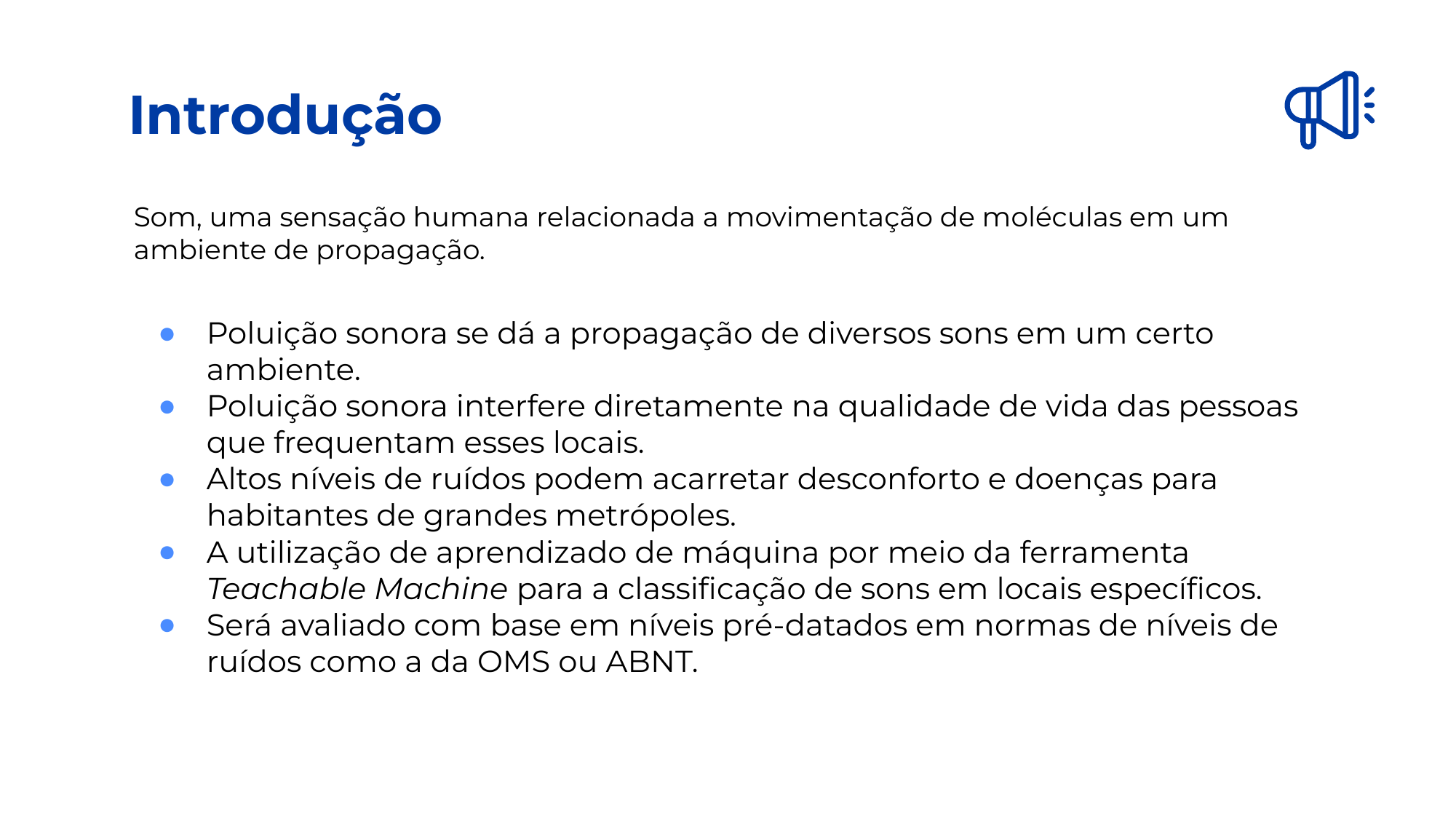

# Introdução

Som, uma sensação humana relacionada a movimentação de moléculas em um ambiente de propagação.

Poluição sonora se dá a propagação de diversos sons em um certo ambiente.
Poluição sonora interfere diretamente na qualidade de vida das pessoas que frequentam esses locais.
Altos níveis de ruídos podem acarretar desconforto e doenças para habitantes de grandes metrópoles.
A utilização de aprendizado de máquina por meio da ferramenta Teachable Machine para a classificação de sons em locais específicos.
Será avaliado com base em níveis pré-datados em normas de níveis de ruídos como a da OMS ou ABNT.